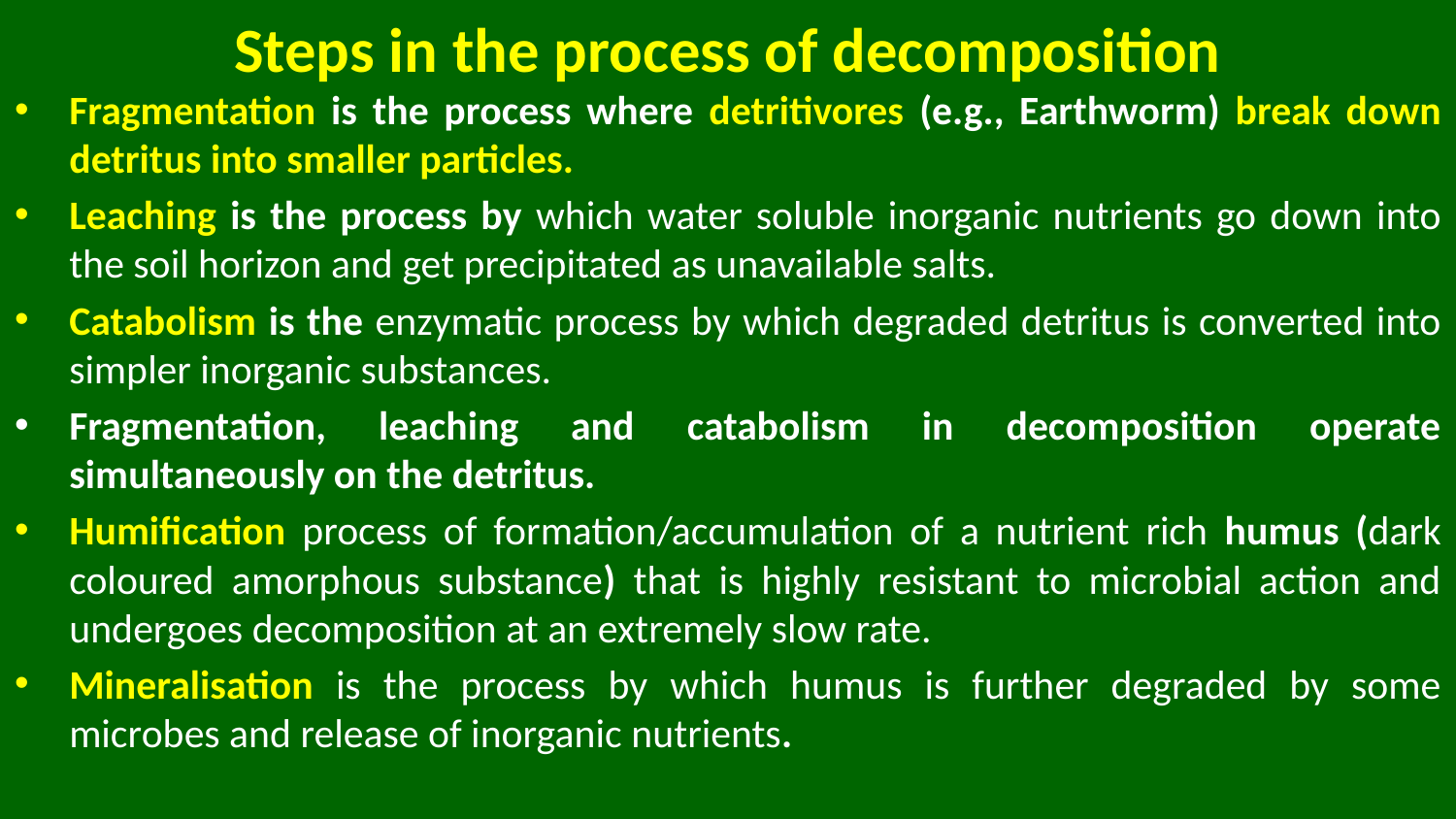

# Steps in the process of decomposition
Fragmentation is the process where detritivores (e.g., Earthworm) break down detritus into smaller particles.
Leaching is the process by which water soluble inorganic nutrients go down into the soil horizon and get precipitated as unavailable salts.
Catabolism is the enzymatic process by which degraded detritus is converted into simpler inorganic substances.
Fragmentation, leaching and catabolism in decomposition operate simultaneously on the detritus.
Humification process of formation/accumulation of a nutrient rich humus (dark coloured amorphous substance) that is highly resistant to microbial action and undergoes decomposition at an extremely slow rate.
Mineralisation is the process by which humus is further degraded by some microbes and release of inorganic nutrients.